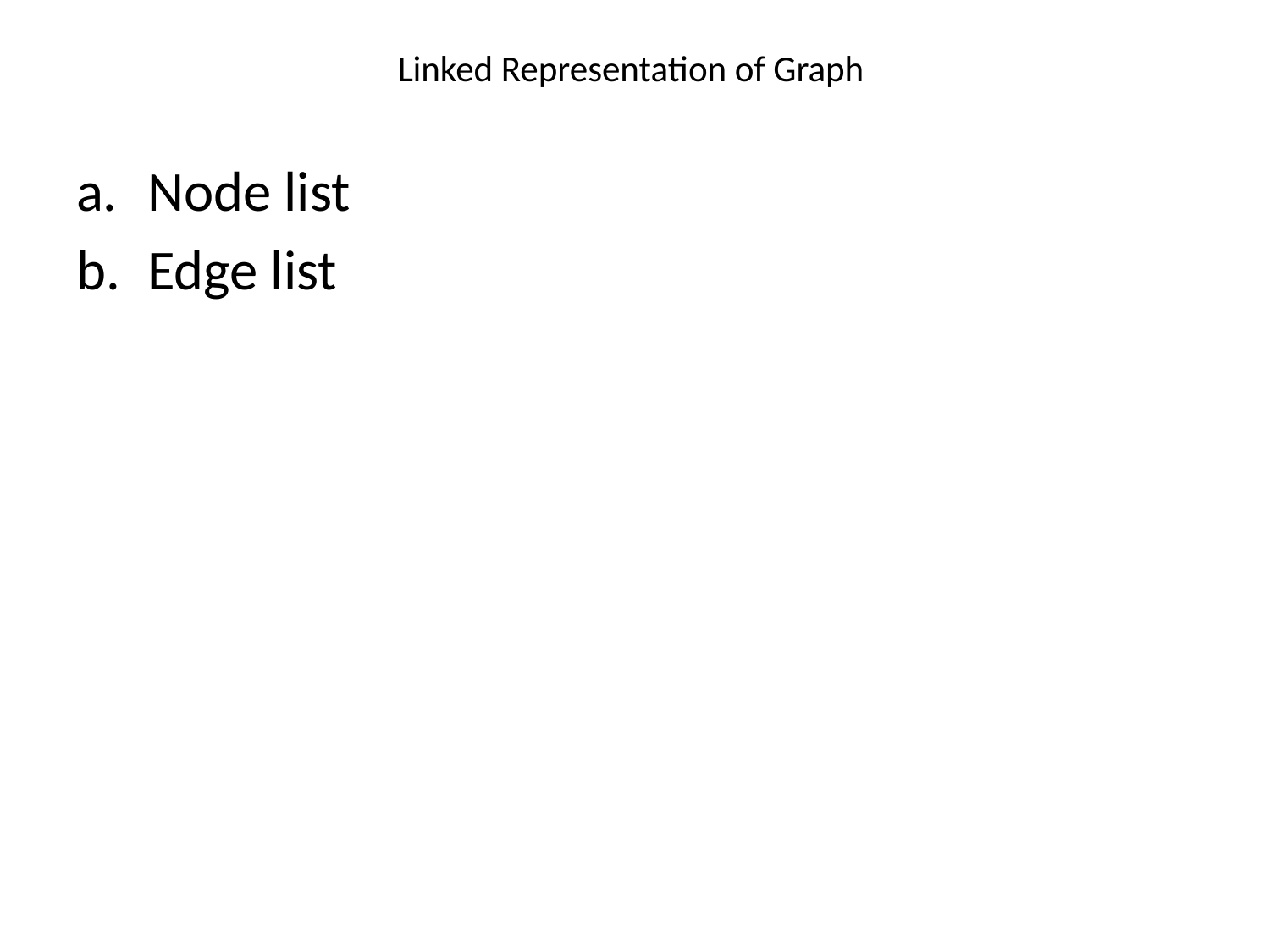

# Linked Representation of Graph
Node list
Edge list